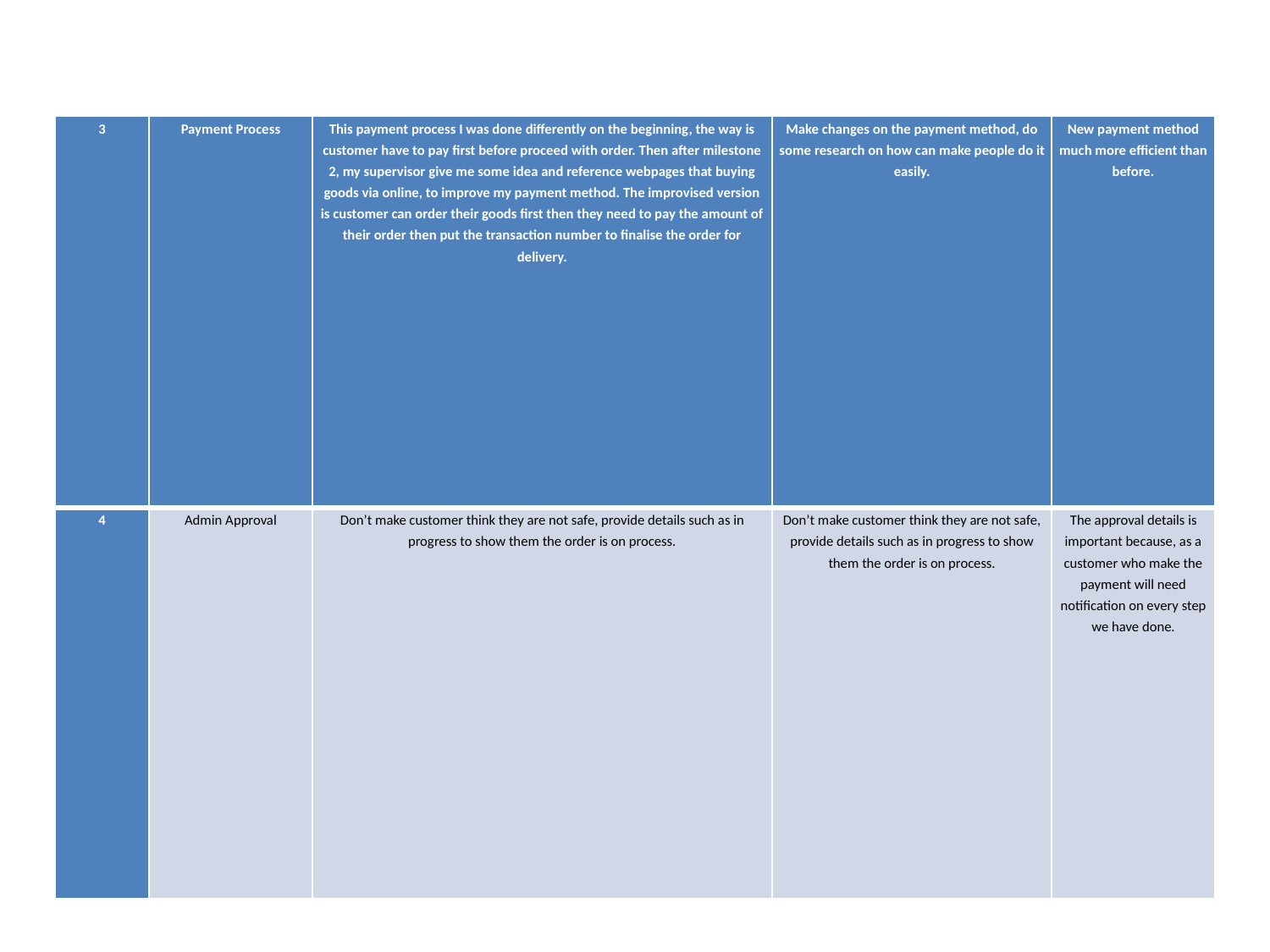

| 3 | Payment Process | This payment process I was done differently on the beginning, the way is customer have to pay first before proceed with order. Then after milestone 2, my supervisor give me some idea and reference webpages that buying goods via online, to improve my payment method. The improvised version is customer can order their goods first then they need to pay the amount of their order then put the transaction number to finalise the order for delivery. | Make changes on the payment method, do some research on how can make people do it easily. | New payment method much more efficient than before. |
| --- | --- | --- | --- | --- |
| 4 | Admin Approval | Don’t make customer think they are not safe, provide details such as in progress to show them the order is on process. | Don’t make customer think they are not safe, provide details such as in progress to show them the order is on process. | The approval details is important because, as a customer who make the payment will need notification on every step we have done. |